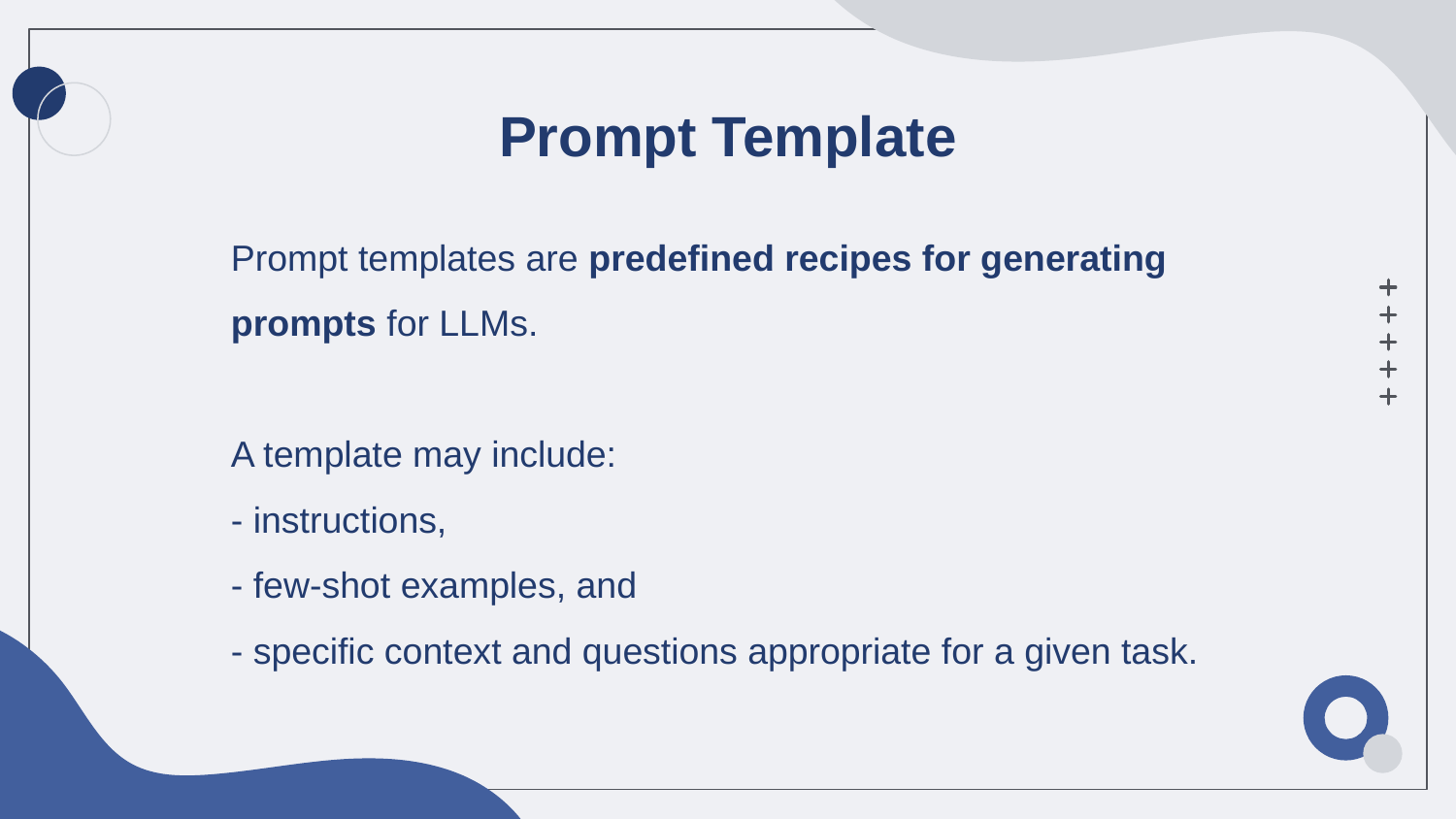

# Prompt Template
Prompt templates are predefined recipes for generating prompts for LLMs.
A template may include:
- instructions,
- few-shot examples, and
- specific context and questions appropriate for a given task.